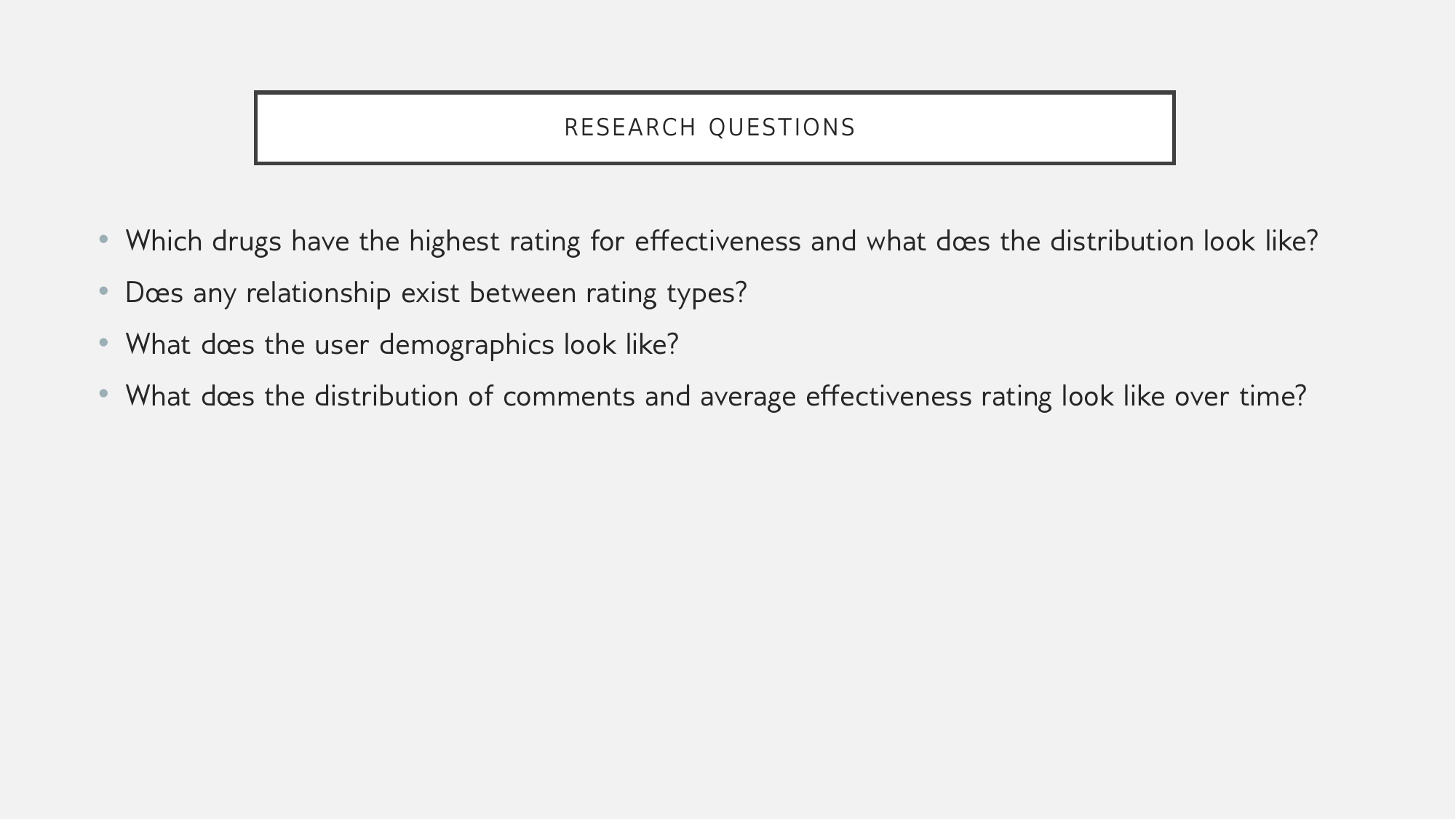

# Research Questions

Which drugs have the highest rating for effectiveness and what does the distribution look like?
Does any relationship exist between rating types?
What does the user demographics look like?
What does the distribution of comments and average effectiveness rating look like over time?